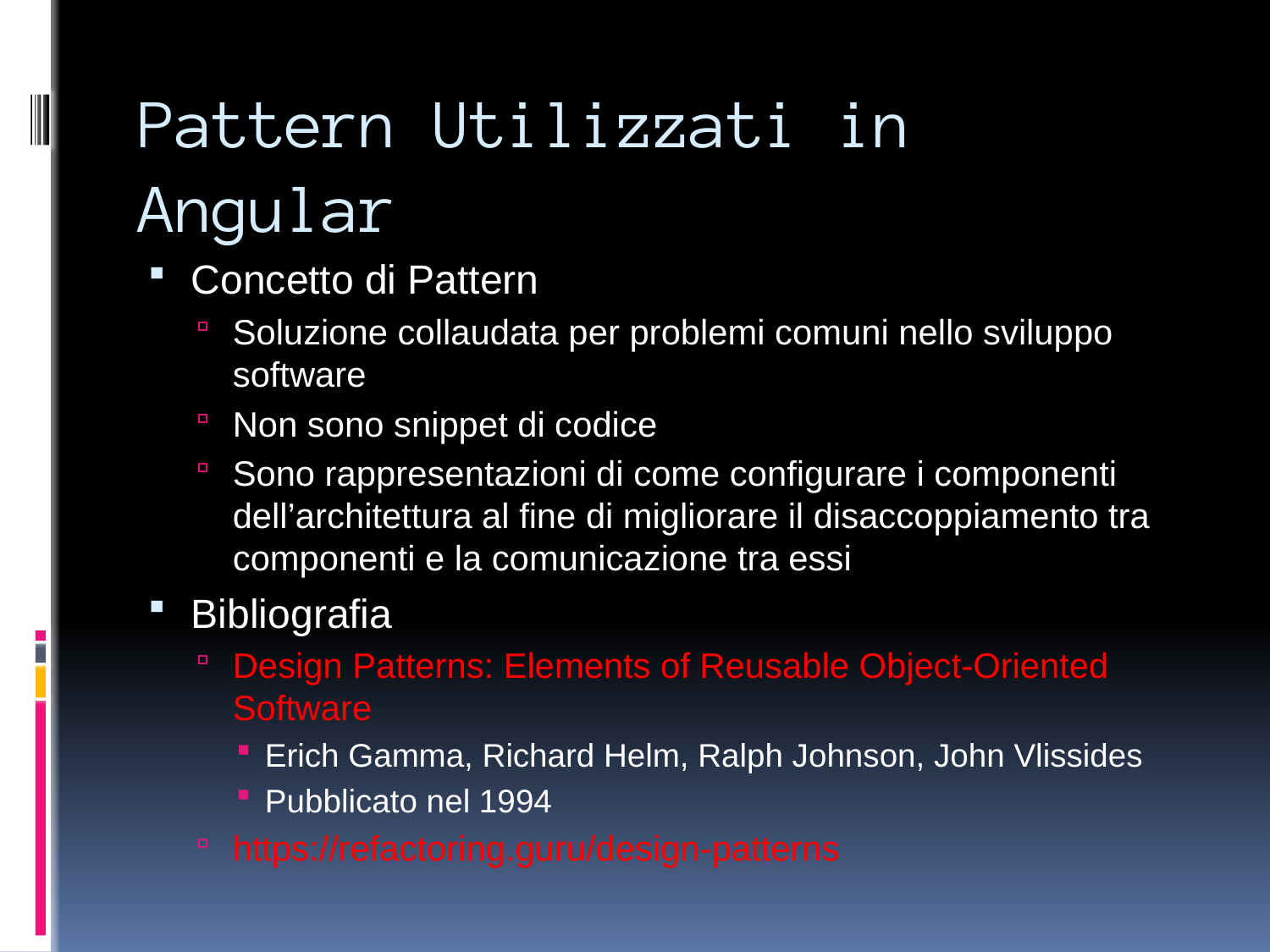

# Pattern Utilizzati in Angular
Concetto di Pattern
Soluzione collaudata per problemi comuni nello sviluppo software
Non sono snippet di codice
Sono rappresentazioni di come configurare i componenti dell’architettura al fine di migliorare il disaccoppiamento tra componenti e la comunicazione tra essi
Bibliografia
Design Patterns: Elements of Reusable Object-Oriented Software
Erich Gamma, Richard Helm, Ralph Johnson, John Vlissides
Pubblicato nel 1994
https://refactoring.guru/design-patterns